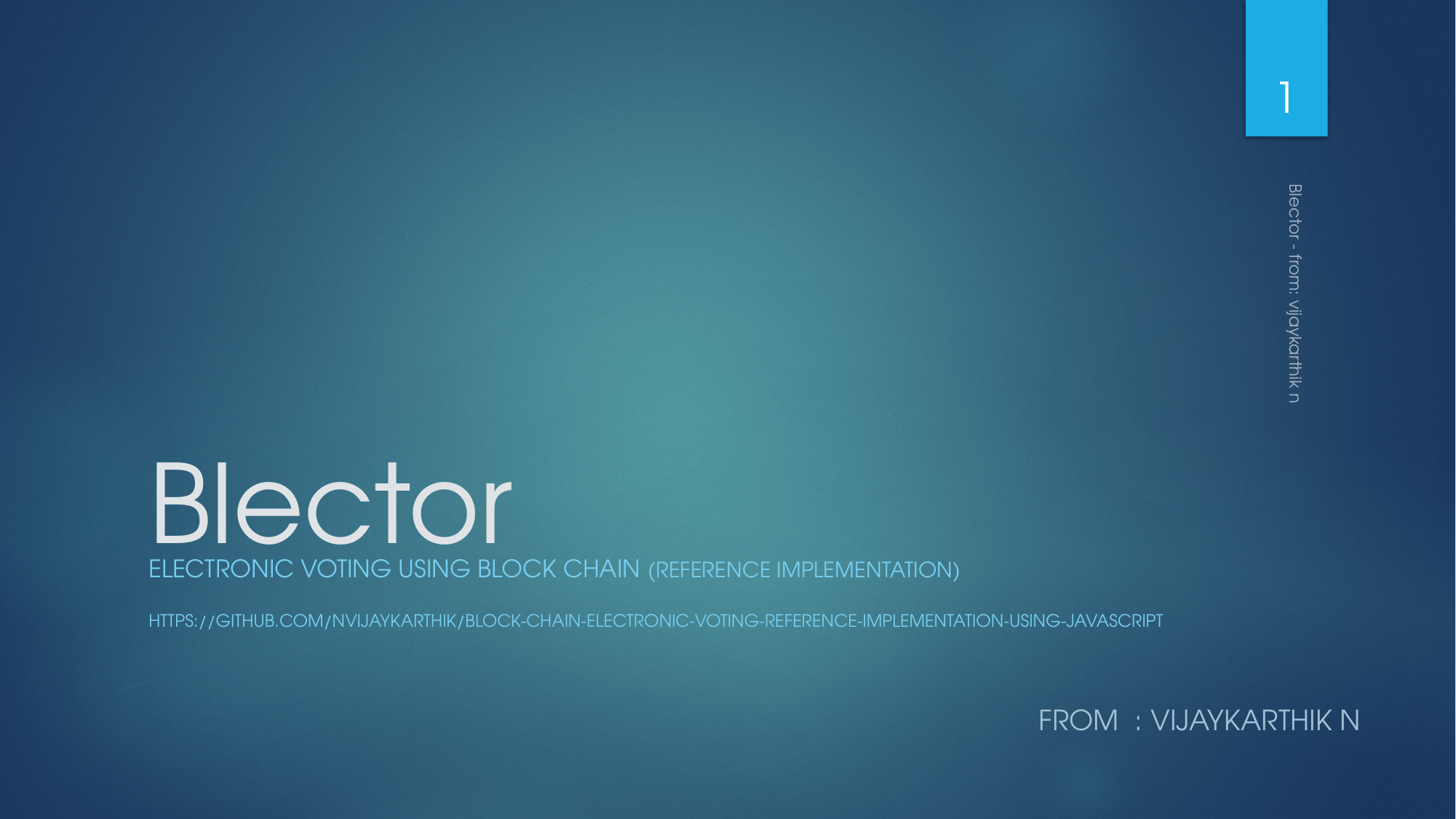

1
# Blector
Blector - from: vijaykarthik n
Electronic Voting using block chain (reference Implementation)
https://github.com/nvijaykarthik/block-chain-electronic-voting-reference-implementation-using-javascript
From  : Vijaykarthik N